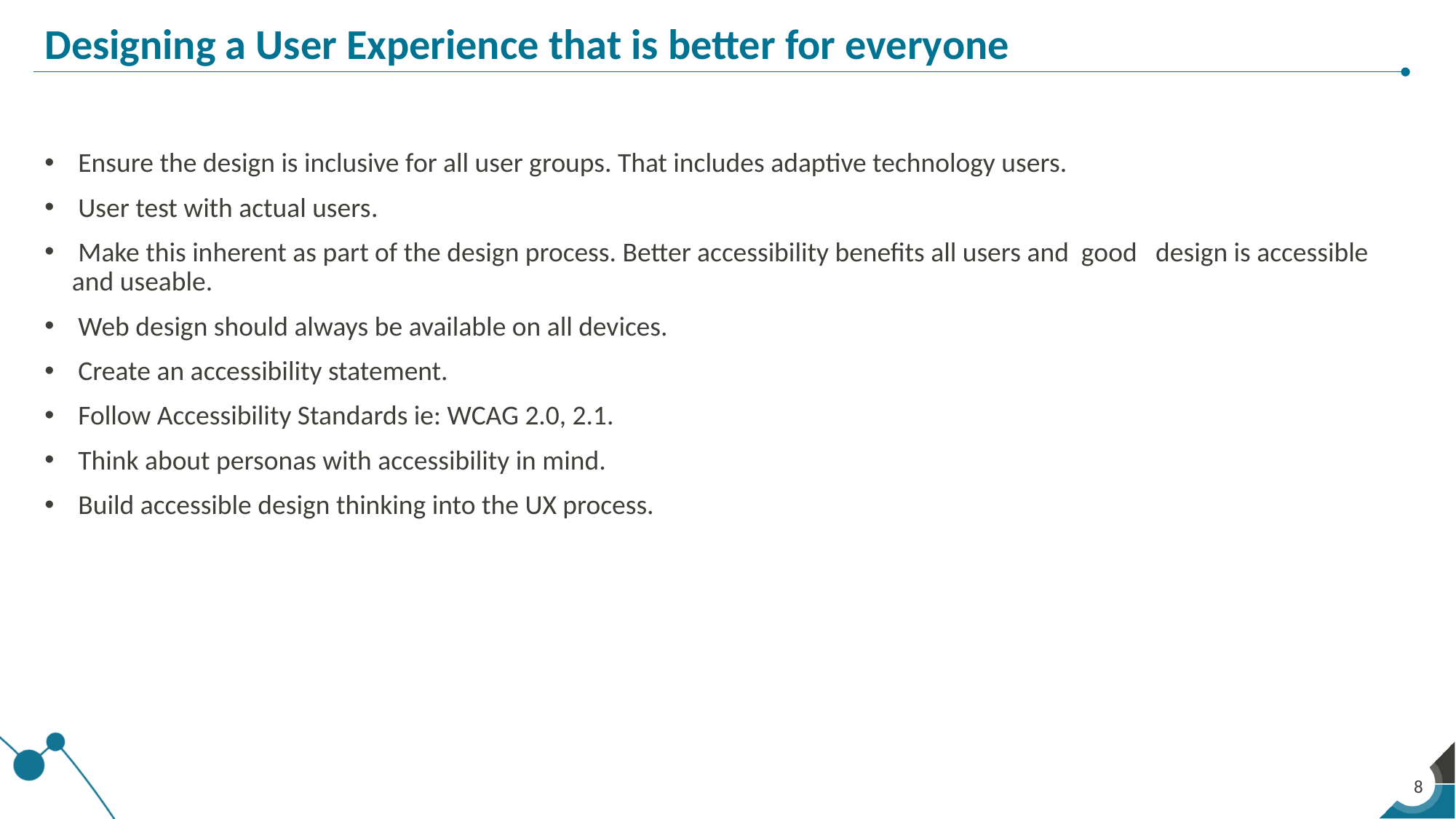

# Designing a User Experience that is better for everyone

 Ensure the design is inclusive for all user groups. That includes adaptive technology users.
 User test with actual users.
 Make this inherent as part of the design process. Better accessibility benefits all users and  good   design is accessible and useable.
 Web design should always be available on all devices.
 Create an accessibility statement.
 Follow Accessibility Standards ie: WCAG 2.0, 2.1.
 Think about personas with accessibility in mind.
 Build accessible design thinking into the UX process.